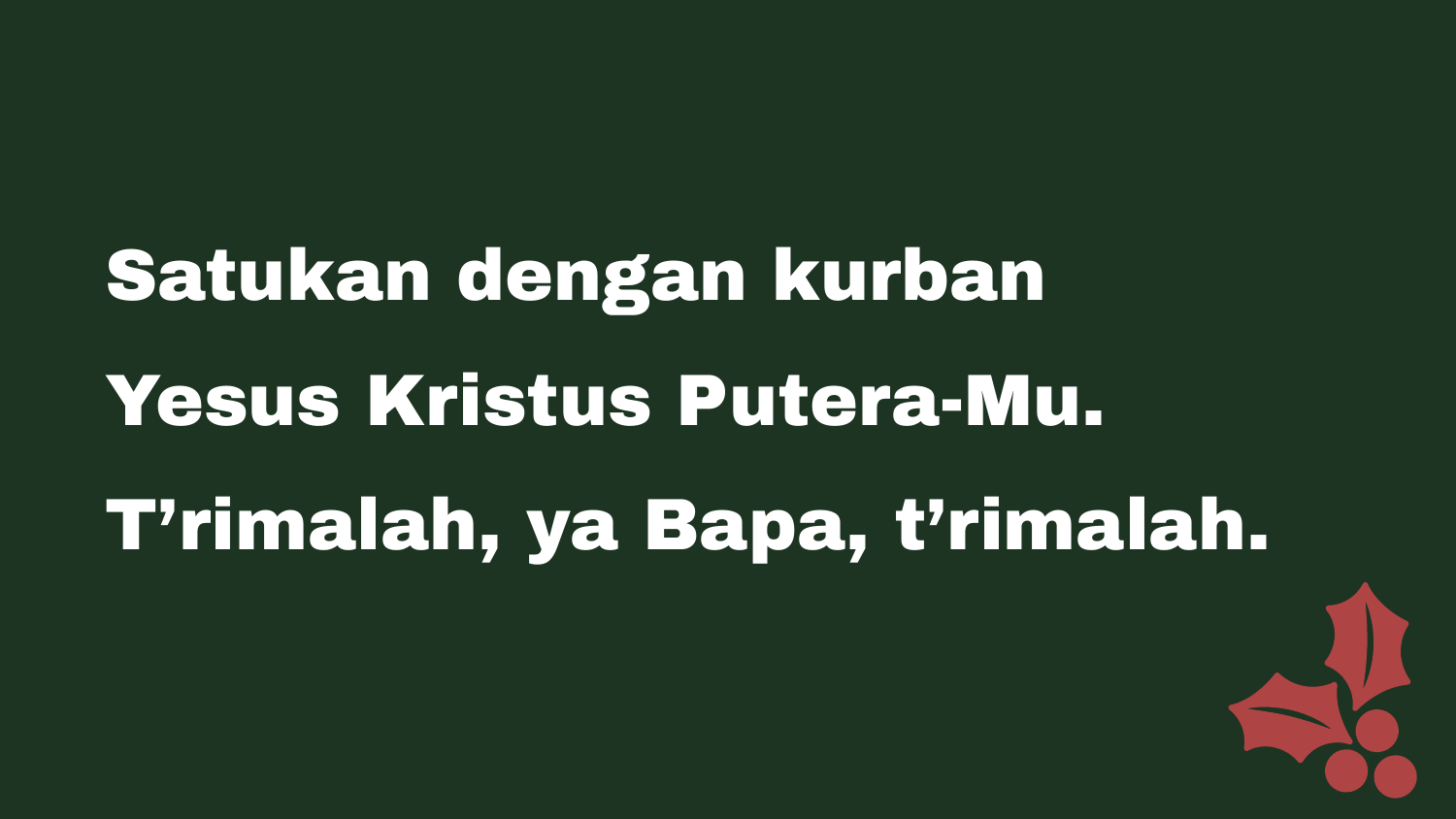

Satukan dengan kurban
Yesus Kristus Putera-Mu.
T’rimalah, ya Bapa, t’rimalah.